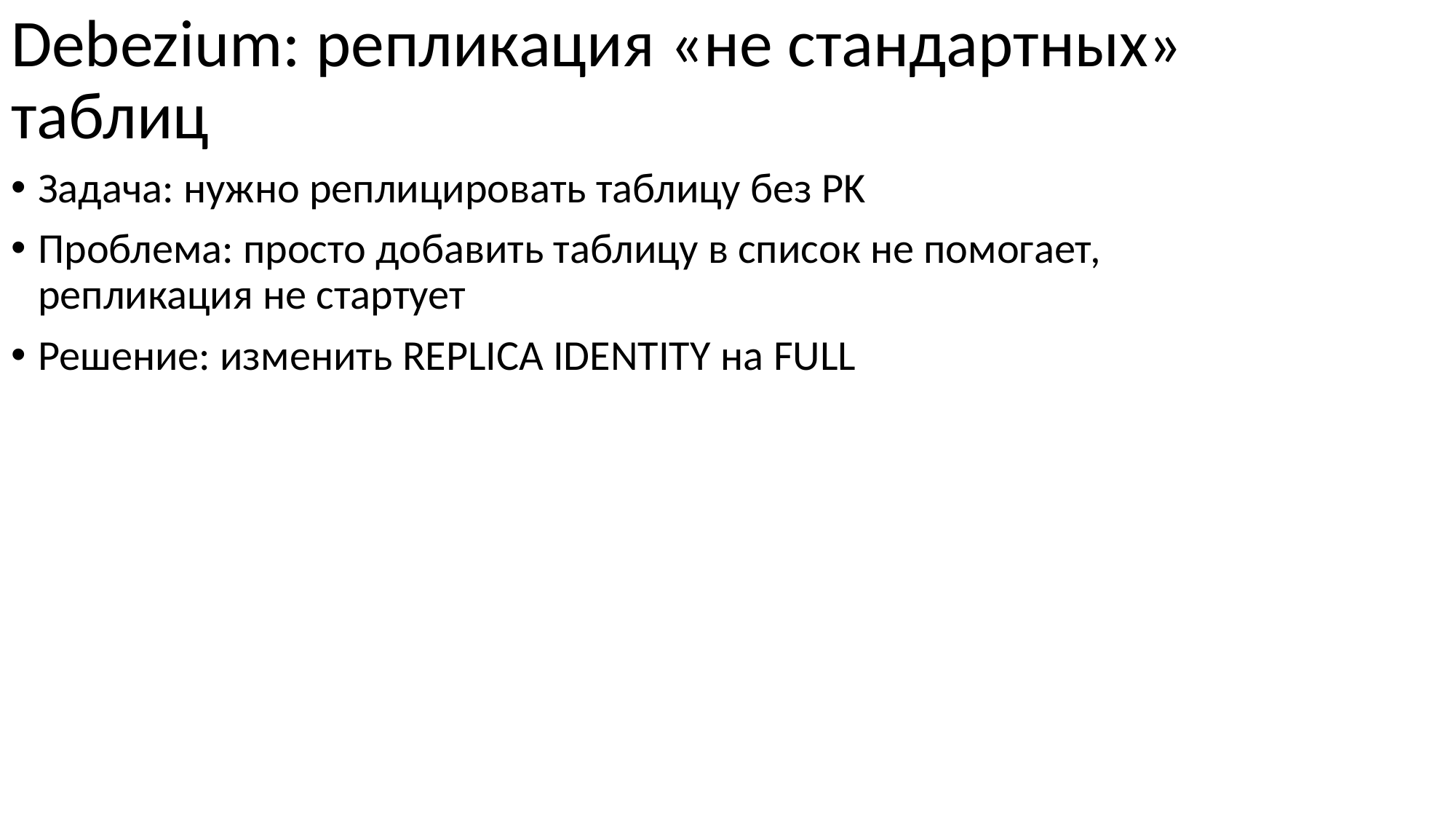

# Debezium: репликация «не стандартных» таблиц
Задача: нужно реплицировать таблицу без PK
Проблема: просто добавить таблицу в список не помогает, репликация не стартует
Решение: изменить REPLICA IDENTITY на FULL